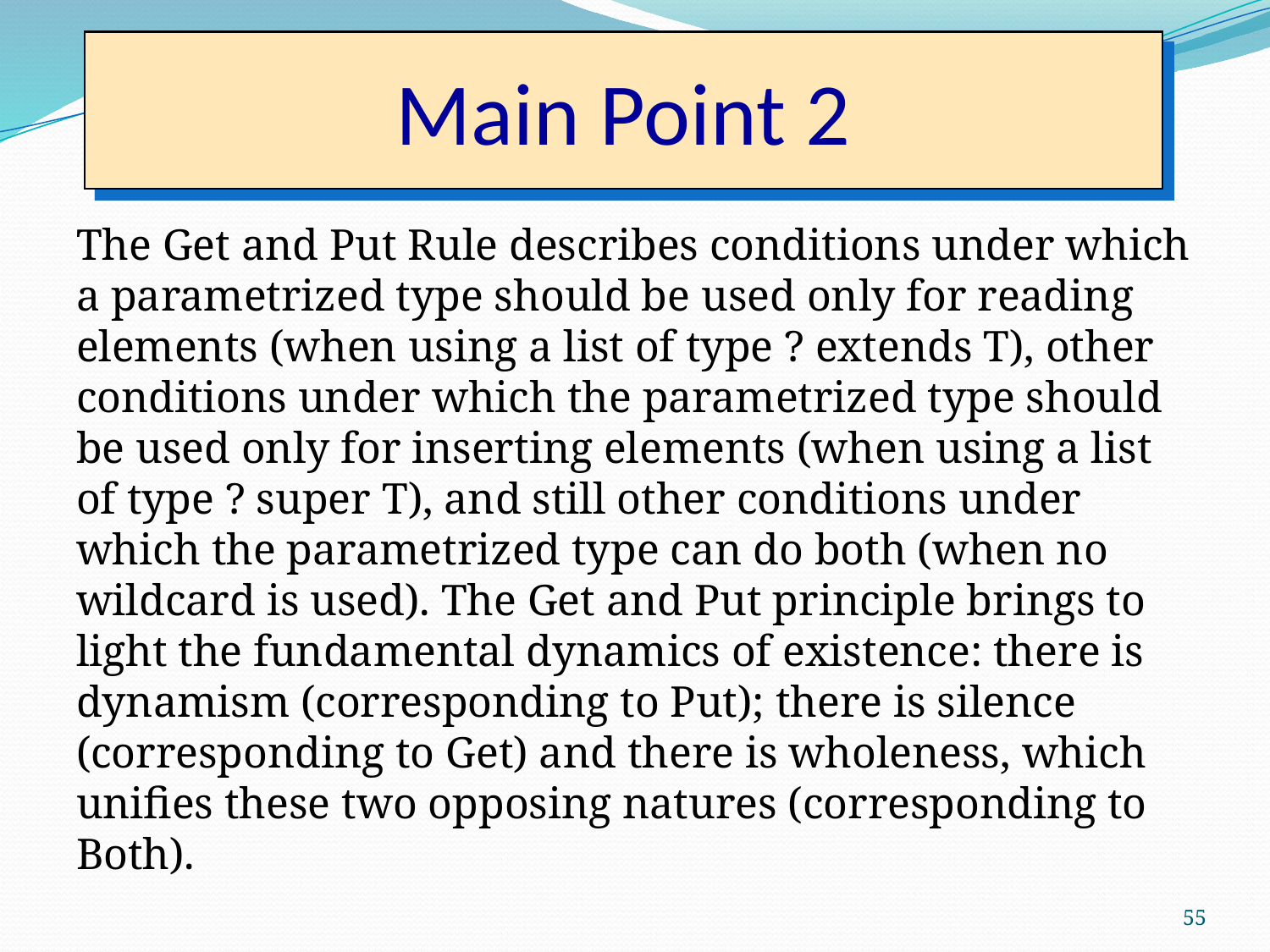

# Main Point 2
The Get and Put Rule describes conditions under which a parametrized type should be used only for reading elements (when using a list of type ? extends T), other conditions under which the parametrized type should be used only for inserting elements (when using a list of type ? super T), and still other conditions under which the parametrized type can do both (when no wildcard is used). The Get and Put principle brings to light the fundamental dynamics of existence: there is dynamism (corresponding to Put); there is silence (corresponding to Get) and there is wholeness, which unifies these two opposing natures (corresponding to Both).
55